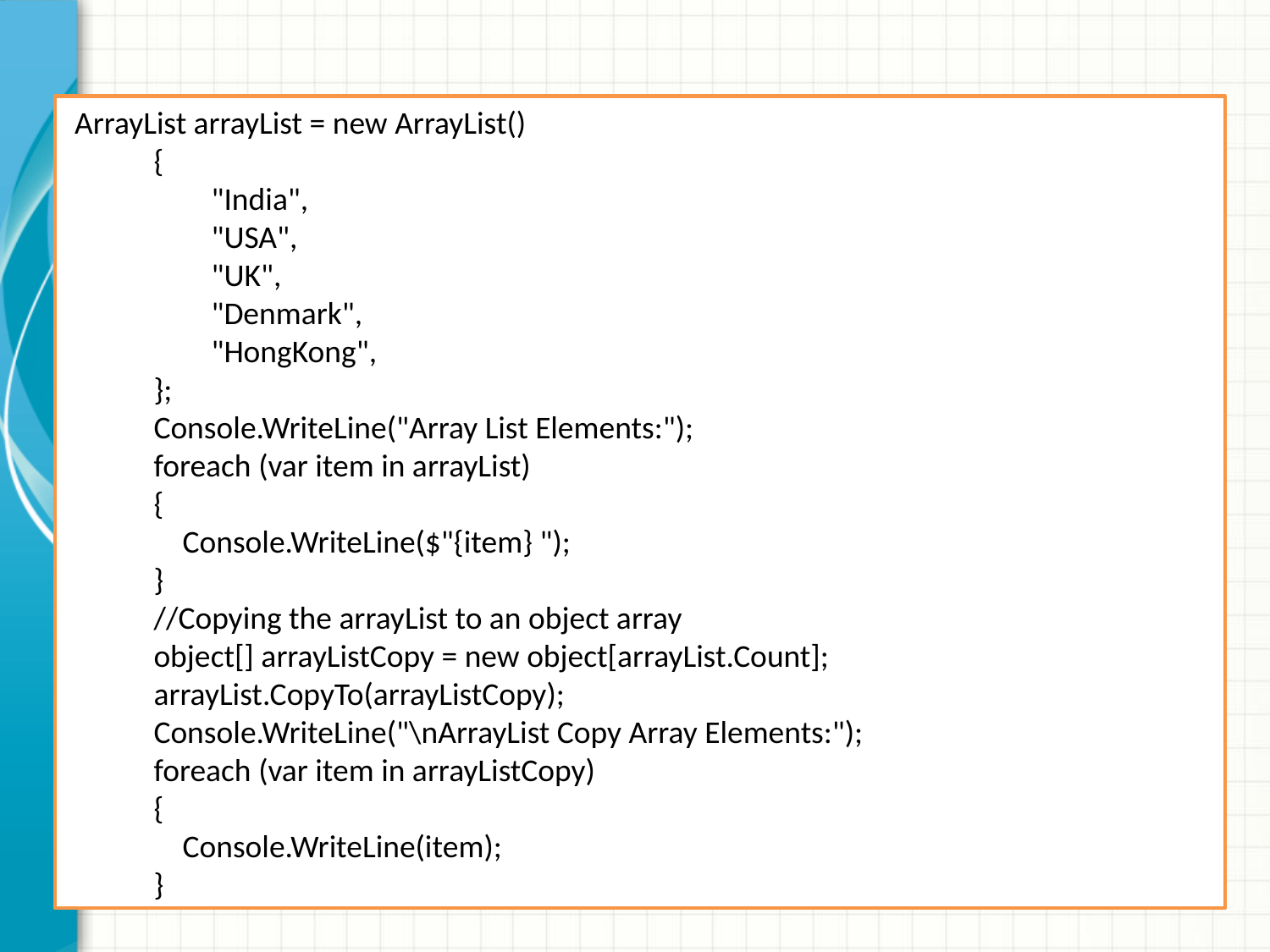

ArrayList arrayList = new ArrayList()
            {
                    "India",
                    "USA",
                    "UK",
                    "Denmark",
                    "HongKong",
            };
            Console.WriteLine("Array List Elements:");
            foreach (var item in arrayList)
            {
                Console.WriteLine($"{item} ");
            }
            //Copying the arrayList to an object array
            object[] arrayListCopy = new object[arrayList.Count];
            arrayList.CopyTo(arrayListCopy);
            Console.WriteLine("\nArrayList Copy Array Elements:");
            foreach (var item in arrayListCopy)
            {
                Console.WriteLine(item);
            }